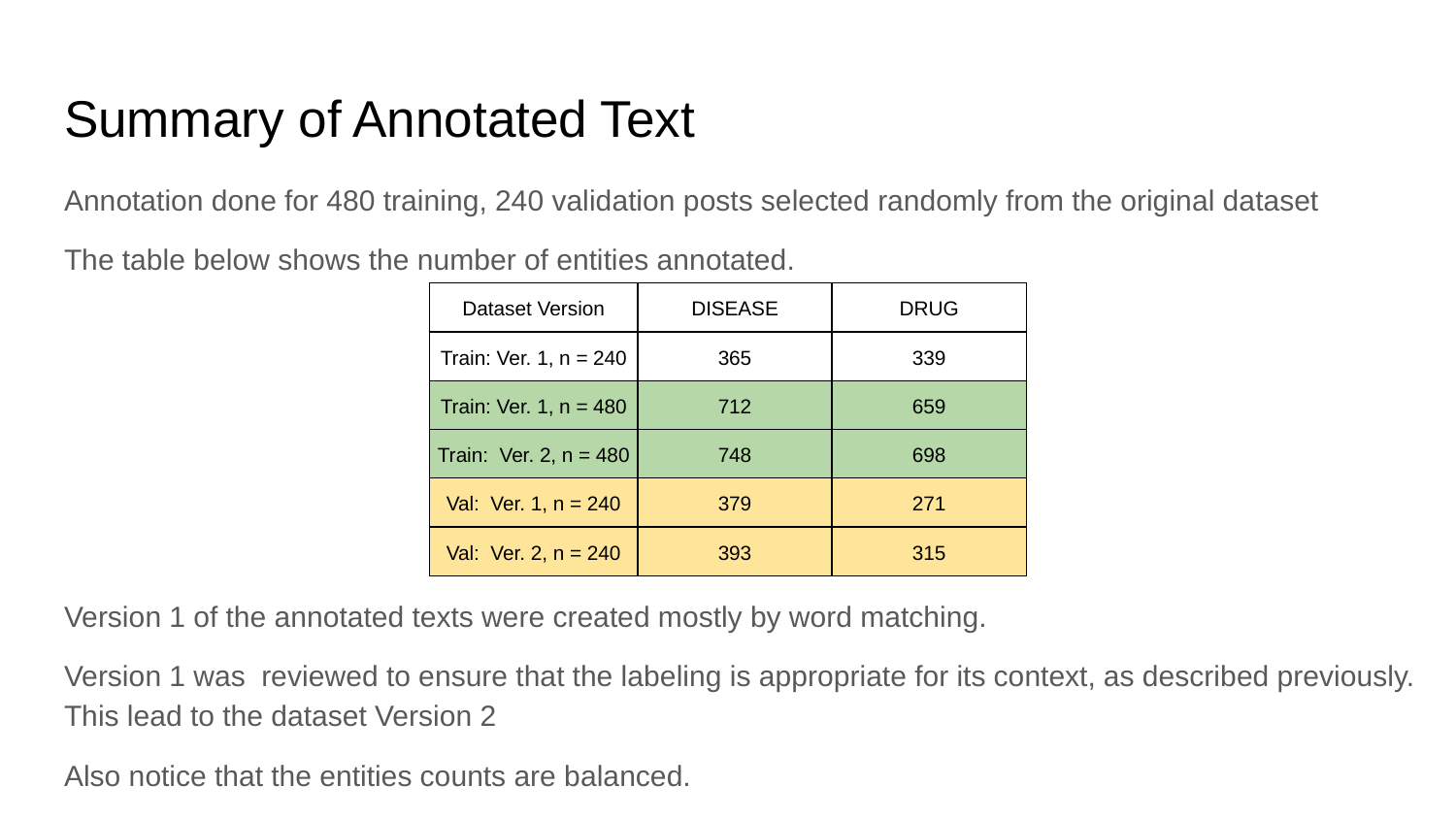

# Summary of Annotated Text
Annotation done for 480 training, 240 validation posts selected randomly from the original dataset
The table below shows the number of entities annotated.

Version 1 of the annotated texts were created mostly by word matching.
Version 1 was  reviewed to ensure that the labeling is appropriate for its context, as described previously. This lead to the dataset Version 2
Also notice that the entities counts are balanced.
| Dataset Version | DISEASE | DRUG |
| --- | --- | --- |
| Train: Ver. 1, n = 240 | 365 | 339 |
| Train: Ver. 1, n = 480 | 712 | 659 |
| Train: Ver. 2, n = 480 | 748 | 698 |
| Val: Ver. 1, n = 240 | 379 | 271 |
| Val: Ver. 2, n = 240 | 393 | 315 |